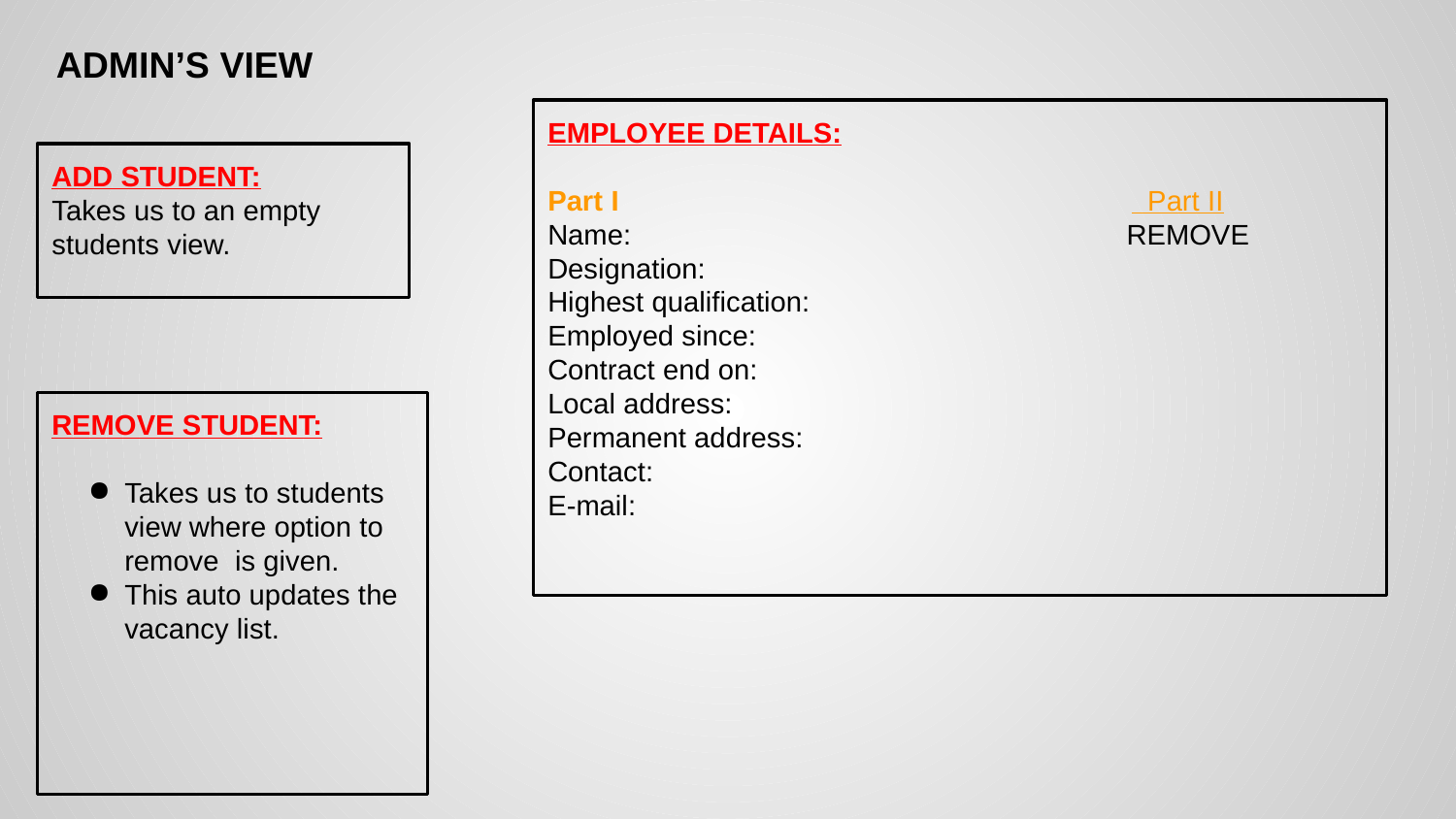

# ADMIN’S VIEW
EMPLOYEE DETAILS:

Part I                                                                  Part II
Name:                                                              REMOVE
Designation:
Highest qualification:
Employed since:
Contract end on:
Local address:
Permanent address:
Contact:
E-mail:

ADD STUDENT:
Takes us to an empty students view.

REMOVE STUDENT:

Takes us to students view where option to remove  is given.
This auto updates the vacancy list.